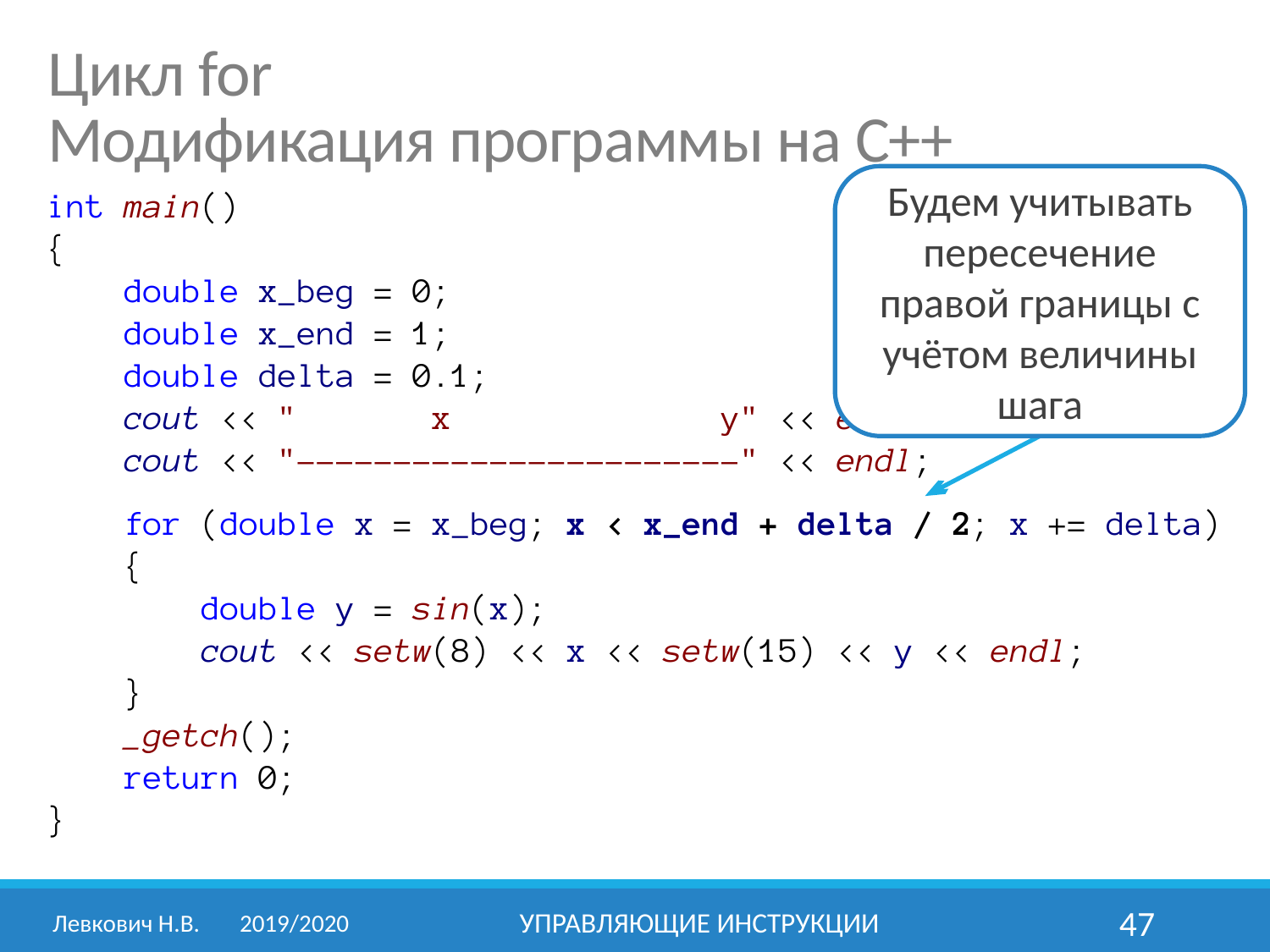

Цикл for
Модификация программы на С++
Будем учитывать пересечение правой границы с учётом величины шага
int main()
{
    double x_beg = 0;
    double x_end = 1;
    double delta = 0.1;
    cout << "       x              y" << endl;
    cout << "-----------------------" << endl;
    for (double x = x_beg; x < x_end + delta / 2; x += delta)
    {
        double y = sin(x);
        cout << setw(8) << x << setw(15) << y << endl;
    }
    _getch();
    return 0;
}
Левкович Н.В.	2019/2020
Управляющие инструкции
47